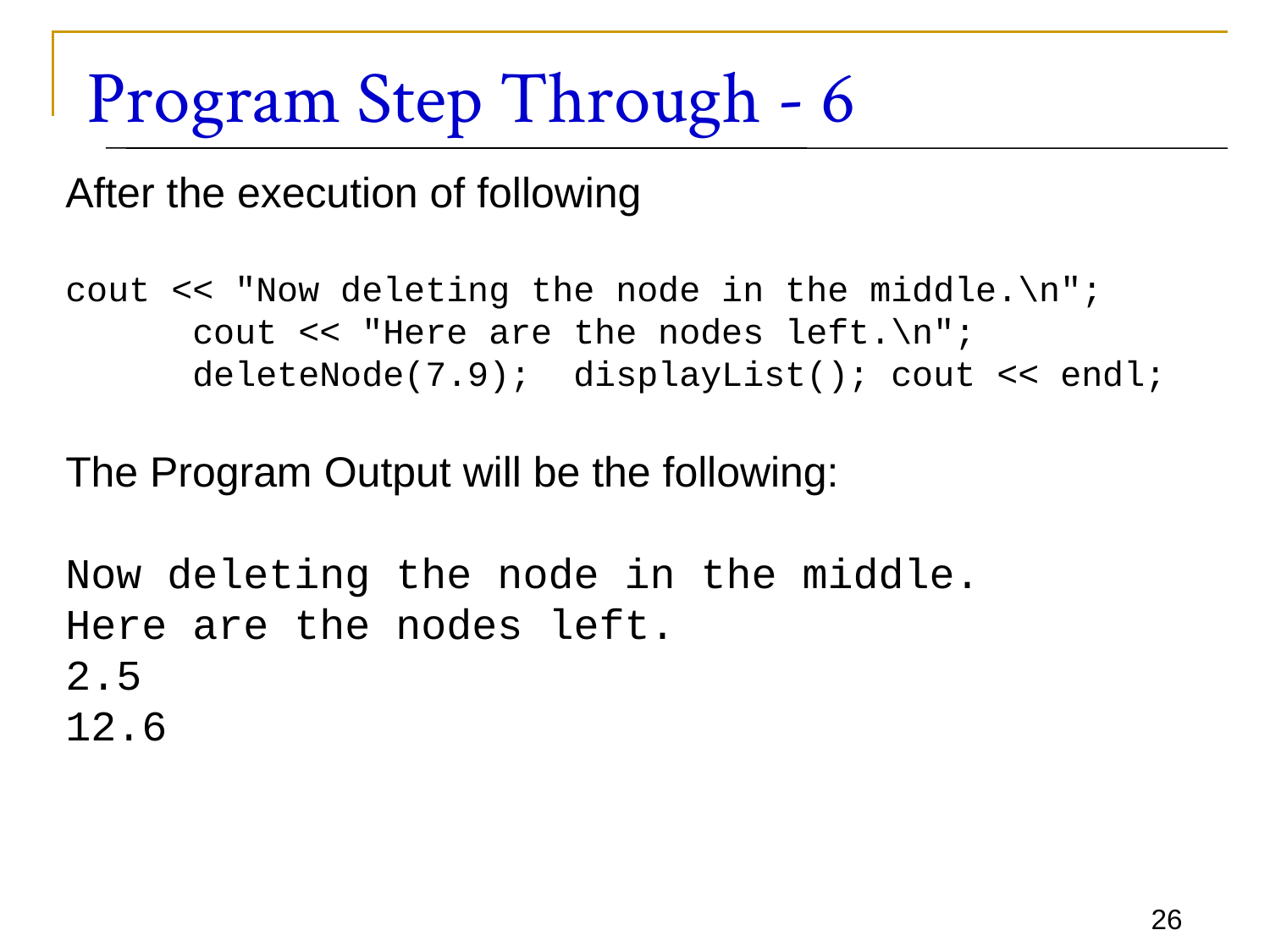

# Program Step Through - 6
After the execution of following

cout << "Now deleting the node in the middle.\n";
	cout << "Here are the nodes left.\n";
	deleteNode(7.9);	displayList(); cout << endl;

The Program Output will be the following:

Now deleting the node in the middle.
Here are the nodes left.
2.5
12.6